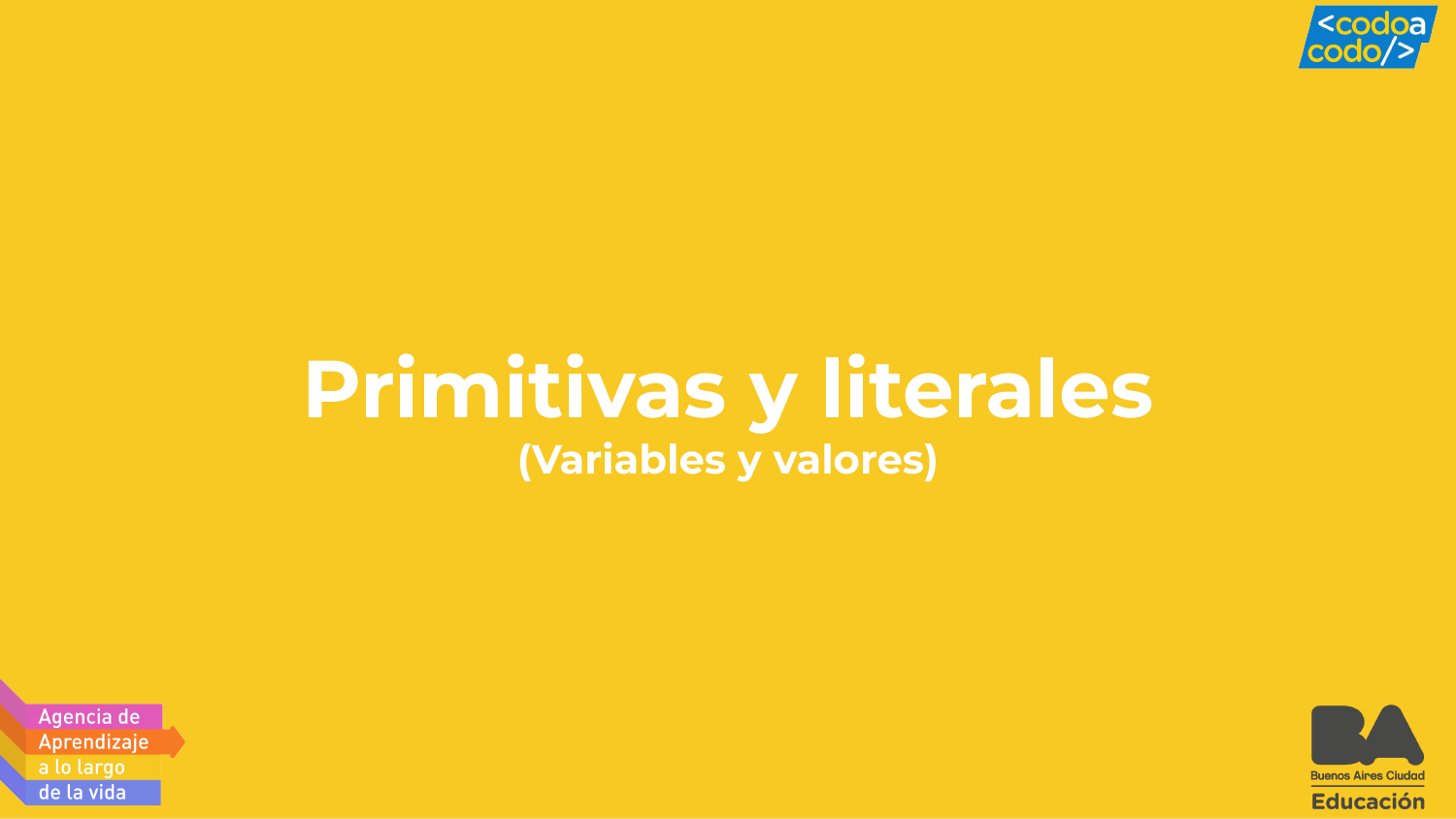

# Primitivas y literales
(Variables y valores)